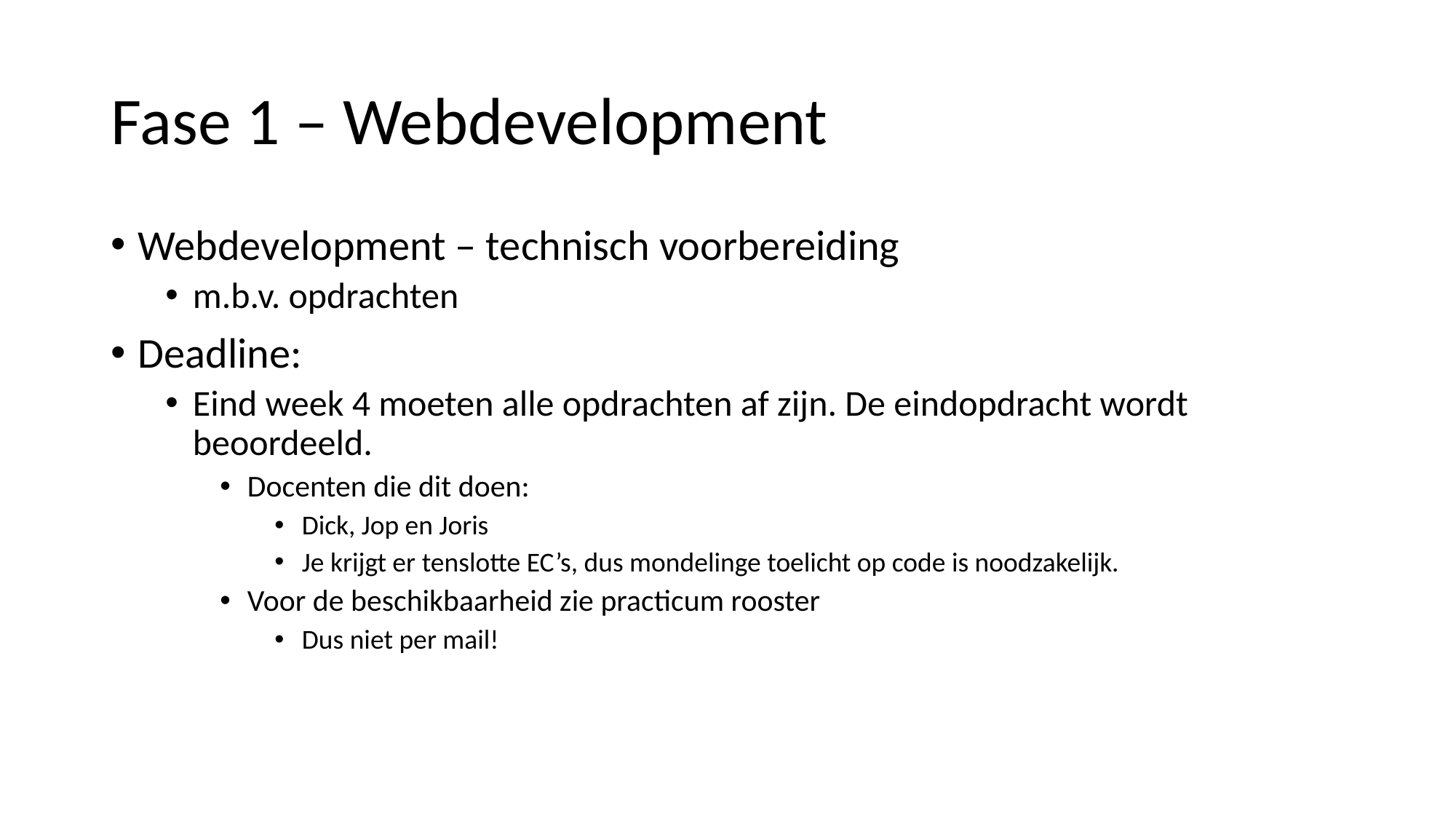

# Fase 1 – Webdevelopment
Webdevelopment – technisch voorbereiding
m.b.v. opdrachten
Deadline:
Eind week 4 moeten alle opdrachten af zijn. De eindopdracht wordt beoordeeld.
Docenten die dit doen:
Dick, Jop en Joris
Je krijgt er tenslotte EC’s, dus mondelinge toelicht op code is noodzakelijk.
Voor de beschikbaarheid zie practicum rooster
Dus niet per mail!